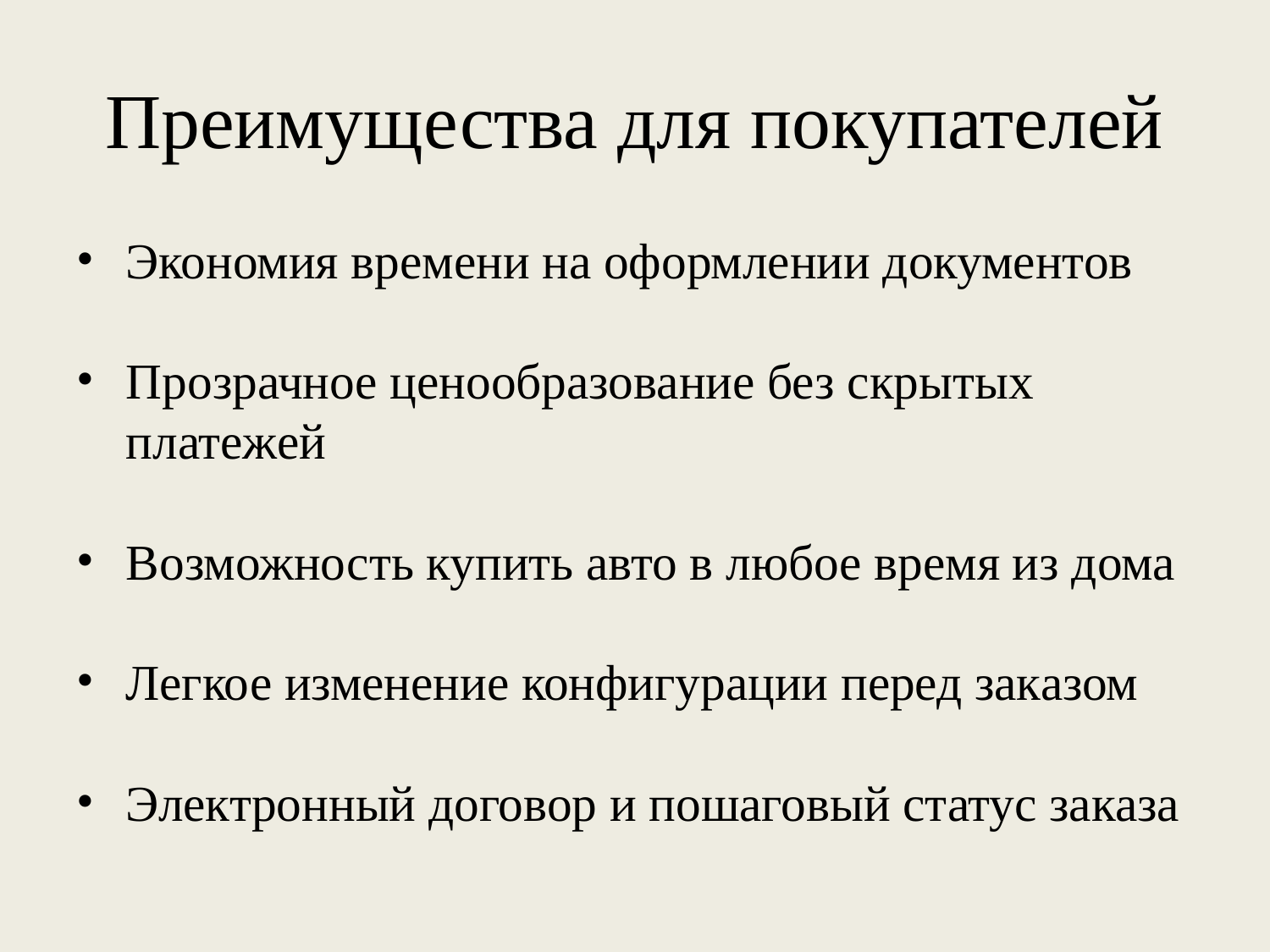

# Преимущества для покупателей
Экономия времени на оформлении документов

Прозрачное ценообразование без скрытых платежей

Возможность купить авто в любое время из дома

Легкое изменение конфигурации перед заказом

Электронный договор и пошаговый статус заказа